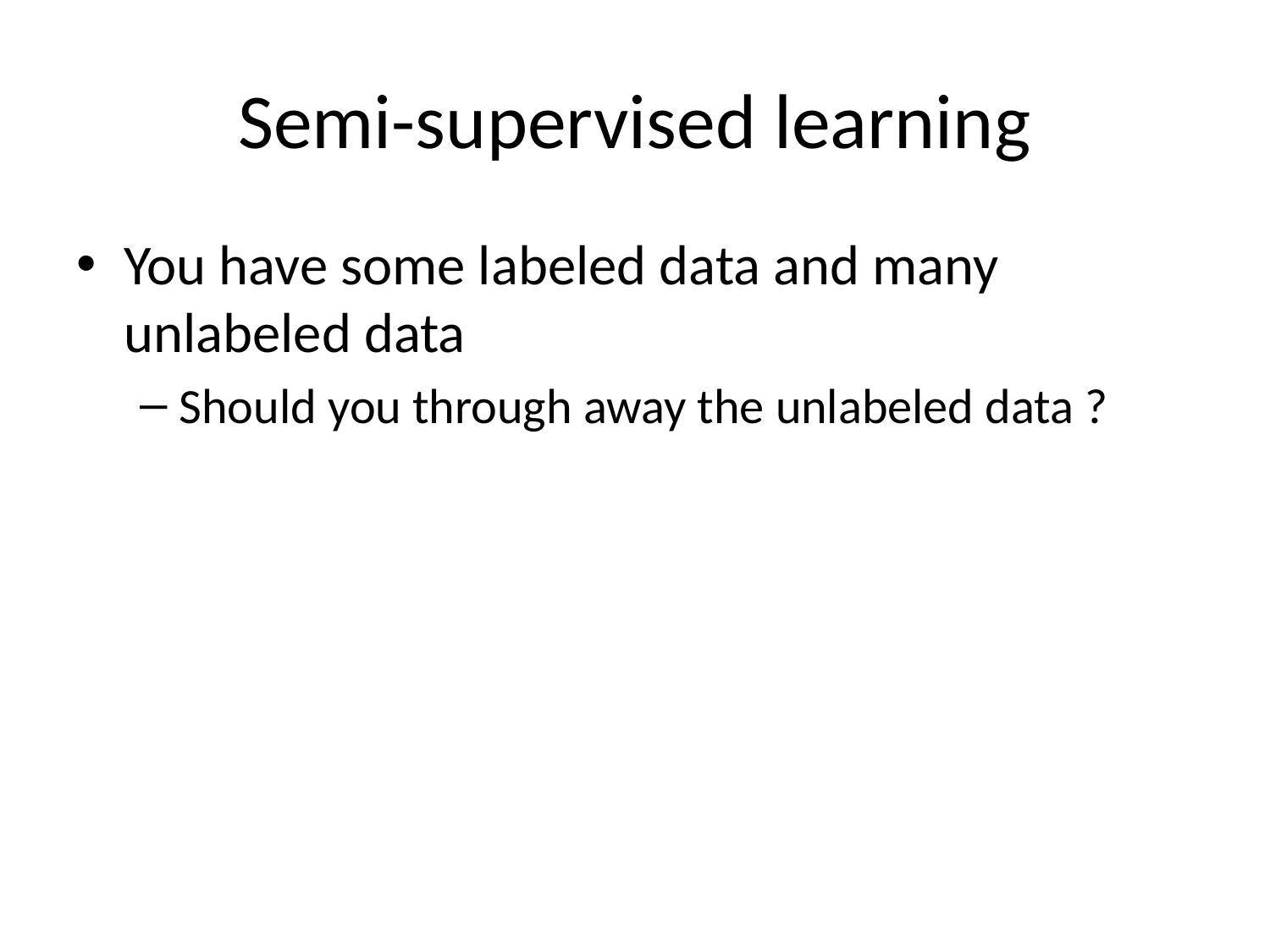

# Semi-supervised learning
You have some labeled data and many unlabeled data
Should you through away the unlabeled data ?